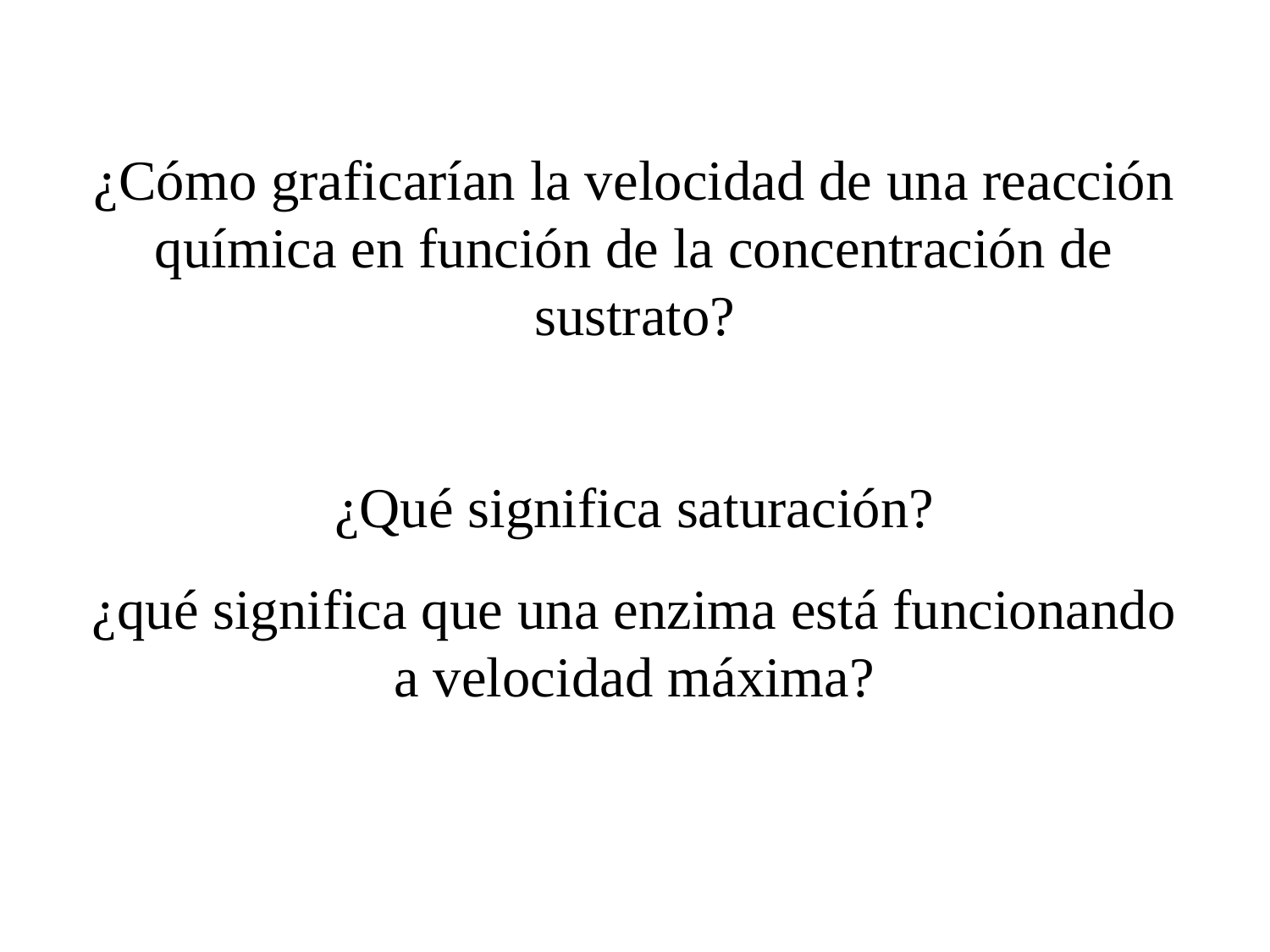

¿Cómo graficarían la velocidad de una reacción química en función de la concentración de sustrato?

¿Qué significa saturación?

¿qué significa que una enzima está funcionando a velocidad máxima?